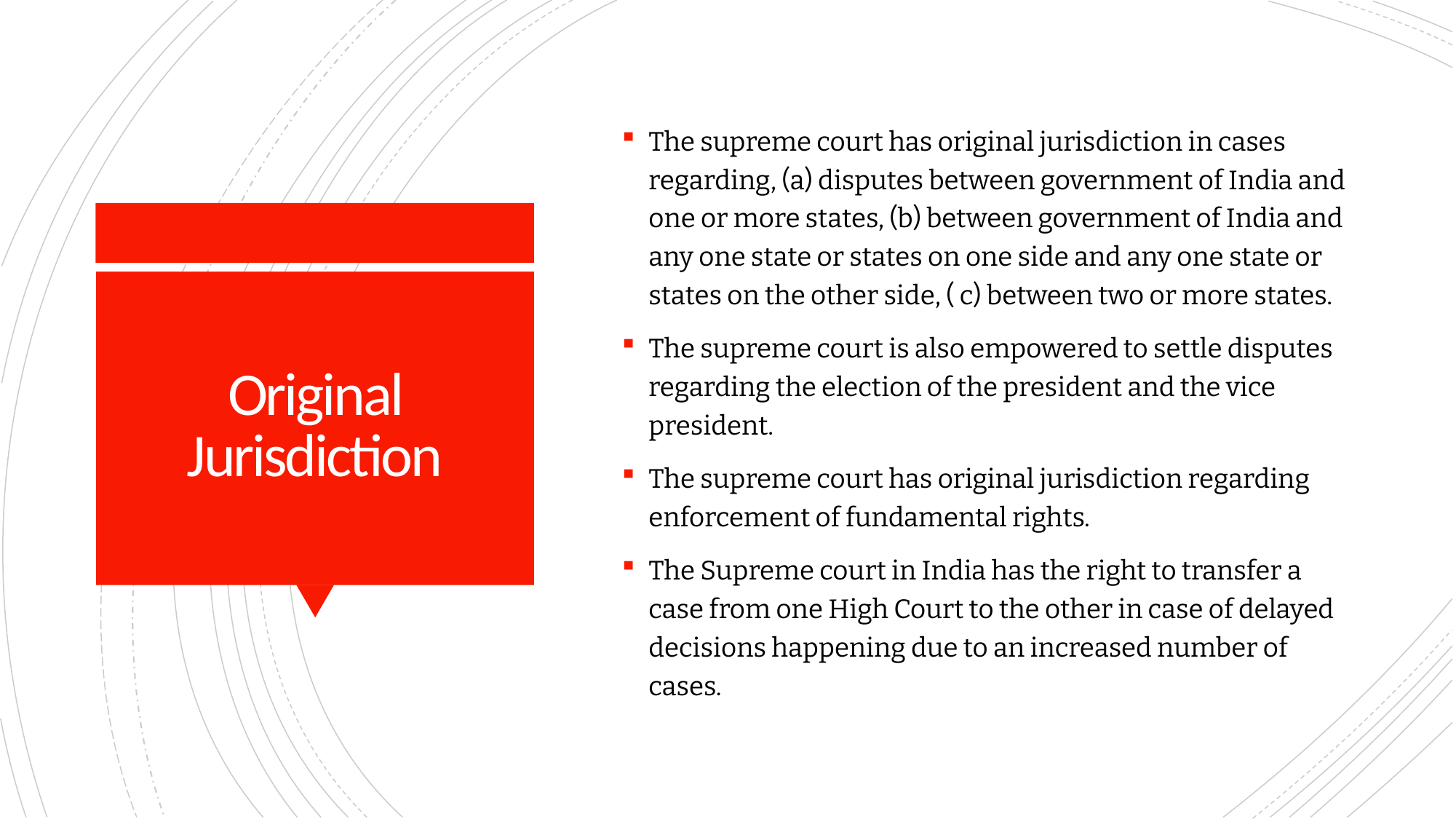

The supreme court has original jurisdiction in cases regarding, (a) disputes between government of India and one or more states, (b) between government of India and any one state or states on one side and any one state or states on the other side, ( c) between two or more states.
The supreme court is also empowered to settle disputes regarding the election of the president and the vice president.
The supreme court has original jurisdiction regarding enforcement of fundamental rights.
The Supreme court in India has the right to transfer a case from one High Court to the other in case of delayed decisions happening due to an increased number of cases.
# Original Jurisdiction